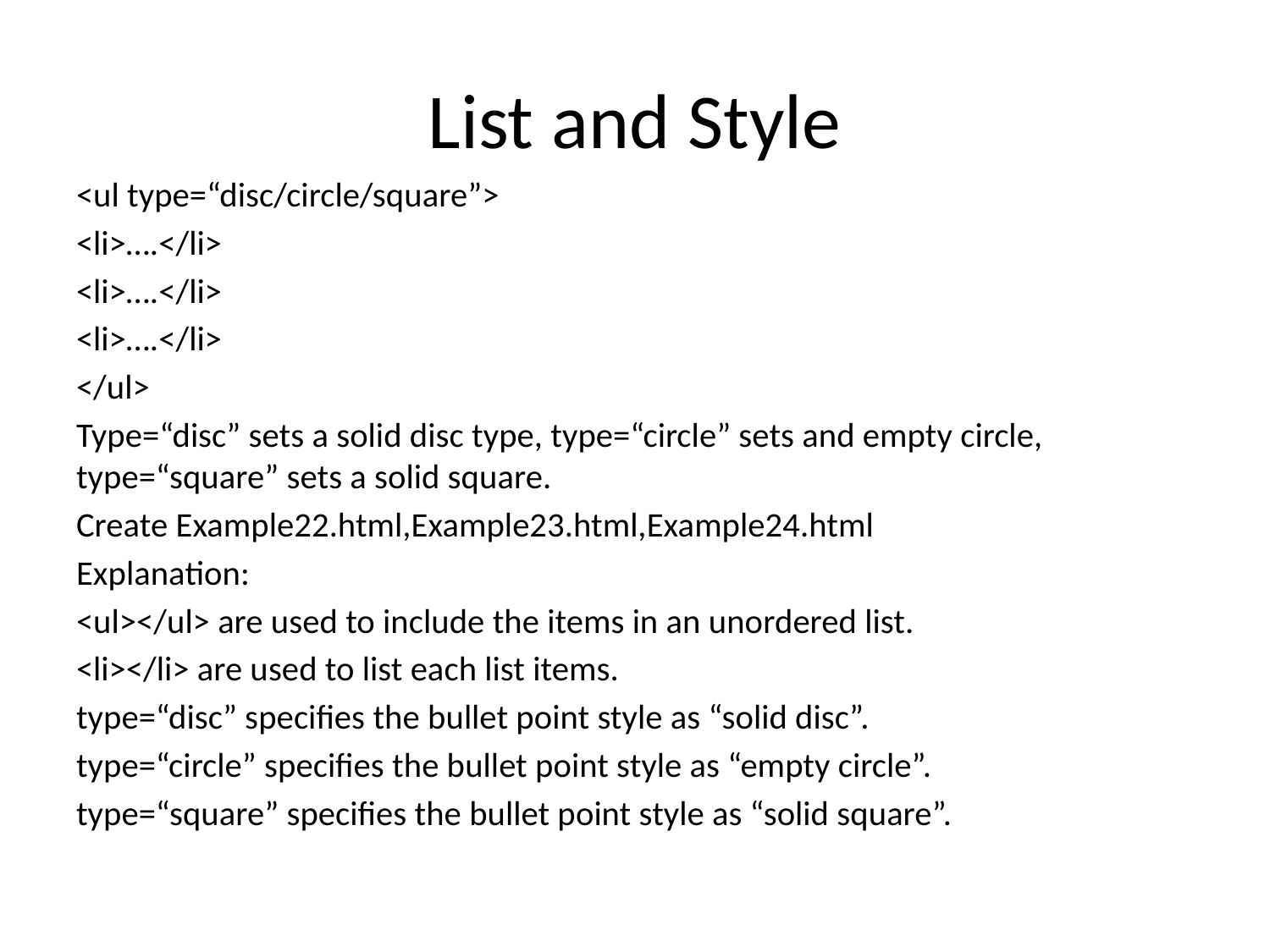

# List and Style
<ul type=“disc/circle/square”>
<li>….</li>
<li>….</li>
<li>….</li>
</ul>
Type=“disc” sets a solid disc type, type=“circle” sets and empty circle, type=“square” sets a solid square.
Create Example22.html,Example23.html,Example24.html
Explanation:
<ul></ul> are used to include the items in an unordered list.
<li></li> are used to list each list items.
type=“disc” specifies the bullet point style as “solid disc”.
type=“circle” specifies the bullet point style as “empty circle”.
type=“square” specifies the bullet point style as “solid square”.